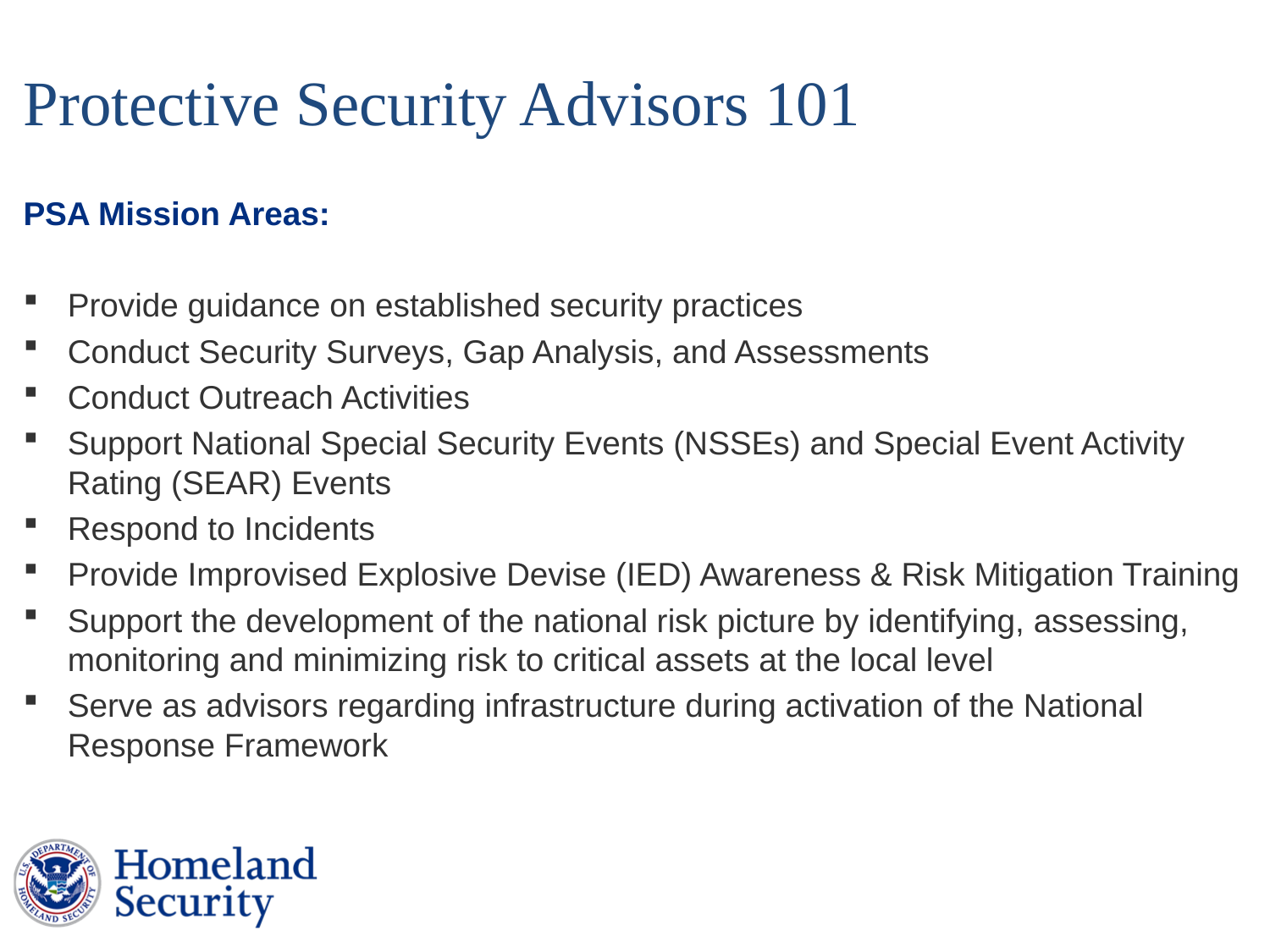

# Protective Security Advisors 101
PSA Mission Areas:

Provide guidance on established security practices
Conduct Security Surveys, Gap Analysis, and Assessments
Conduct Outreach Activities
Support National Special Security Events (NSSEs) and Special Event Activity Rating (SEAR) Events
Respond to Incidents
Provide Improvised Explosive Devise (IED) Awareness & Risk Mitigation Training
Support the development of the national risk picture by identifying, assessing, monitoring and minimizing risk to critical assets at the local level
Serve as advisors regarding infrastructure during activation of the National Response Framework